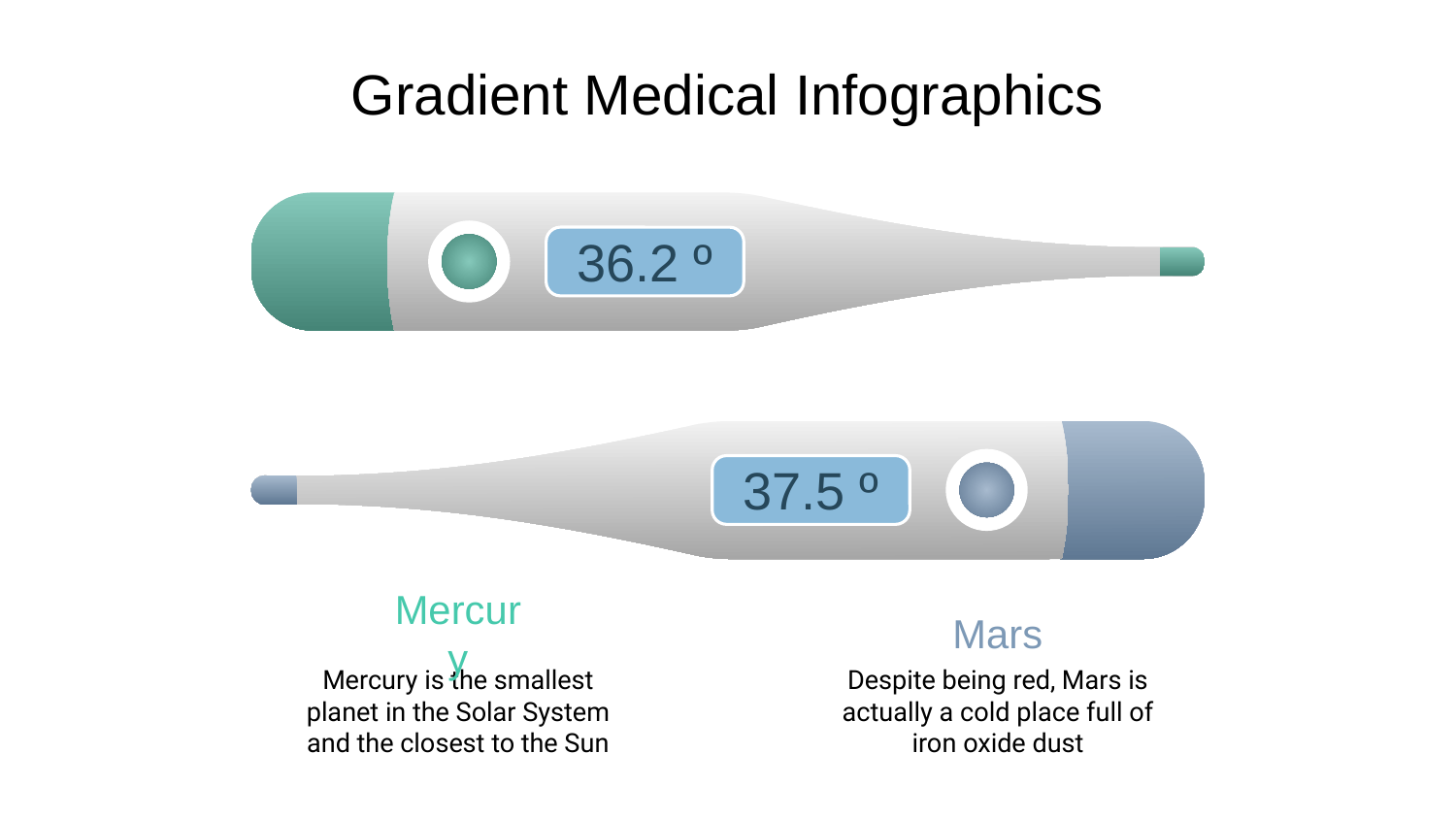

# Gradient Medical Infographics

36.2 º

37.5 º

Mercury
Mercury is the smallest planet in the Solar System and the closest to the Sun
Mars
Despite being red, Mars is actually a cold place full of iron oxide dust